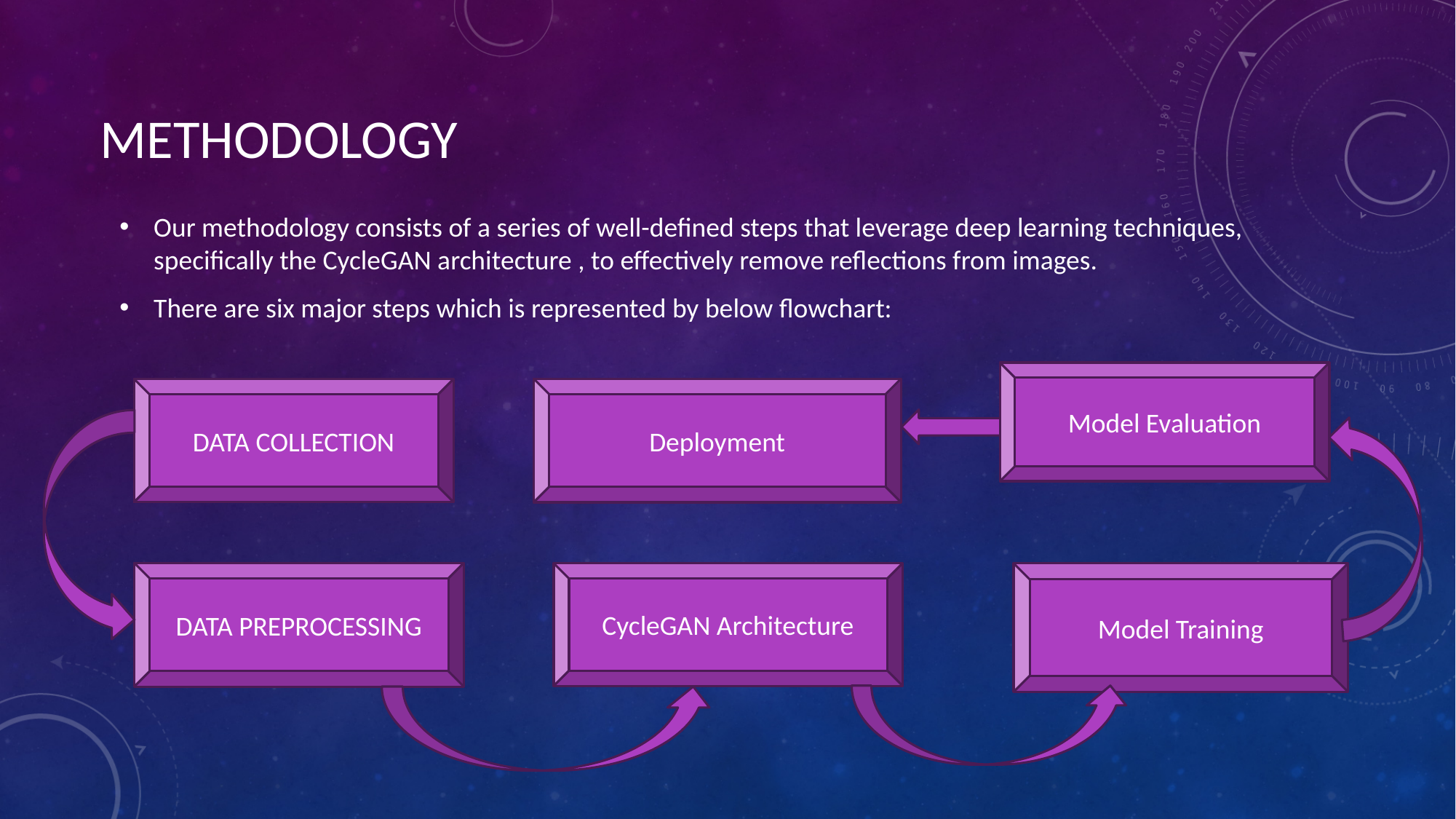

# METHODOLOGY
Our methodology consists of a series of well-defined steps that leverage deep learning techniques, specifically the CycleGAN architecture , to effectively remove reflections from images.
There are six major steps which is represented by below flowchart:

Model Evaluation
Deployment
DATA COLLECTION

DATA PREPROCESSING
CycleGAN Architecture
Model Training